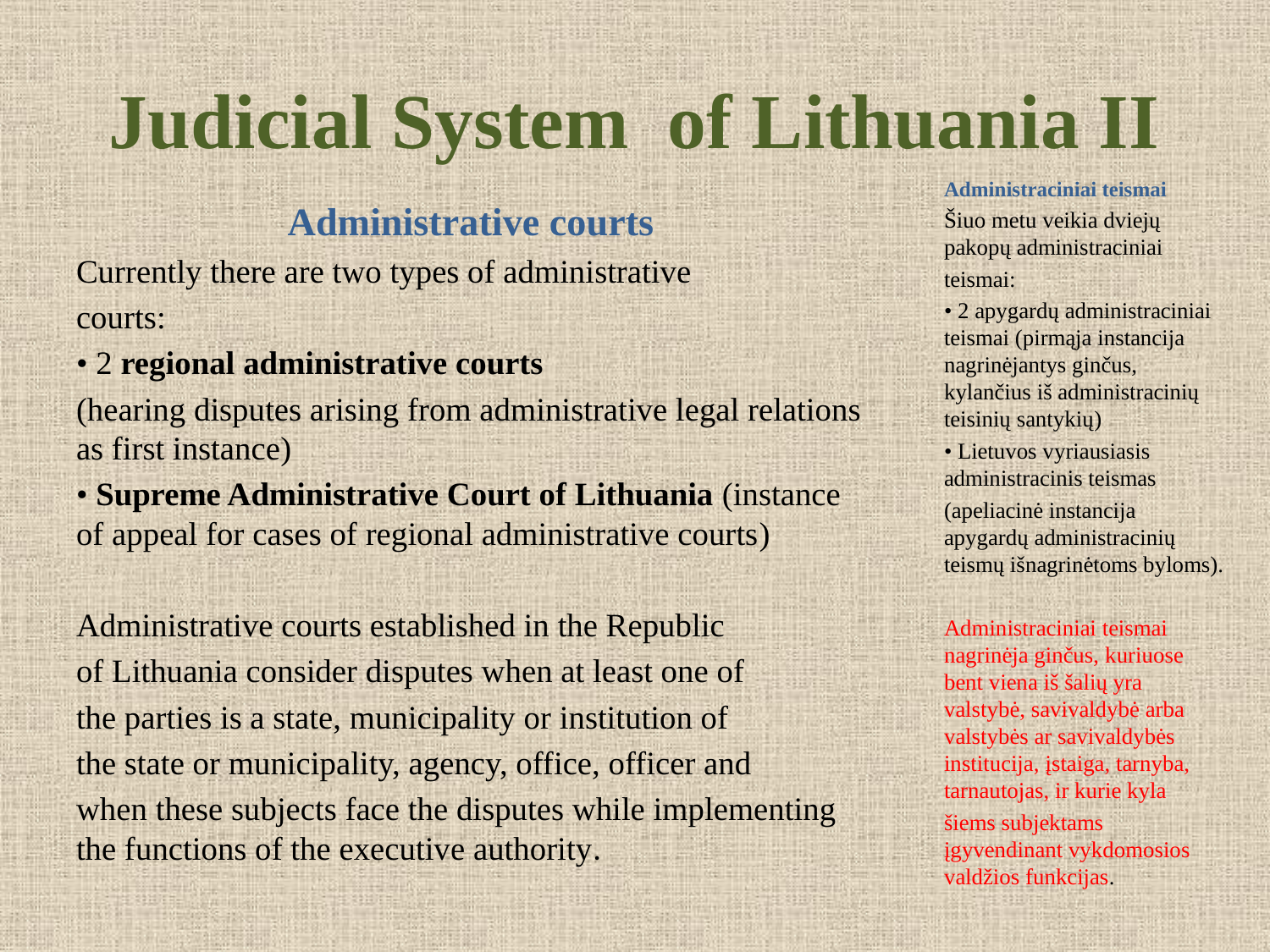

# Judicial System  of Lithuania II
Administraciniai teismai
Šiuo metu veikia dviejų pakopų administraciniai
teismai:
• 2 apygardų administraciniai teismai (pirmąja instancija nagrinėjantys ginčus, kylančius iš administracinių teisinių santykių)
• Lietuvos vyriausiasis administracinis teismas
(apeliacinė instancija apygardų administracinių teismų išnagrinėtoms byloms).

Administraciniai teismai nagrinėja ginčus, kuriuose bent viena iš šalių yra valstybė, savivaldybė arba valstybės ar savivaldybės institucija, įstaiga, tarnyba, tarnautojas, ir kurie kyla
šiems subjektams įgyvendinant vykdomosios valdžios funkcijas.
Administrative courts
Currently there are two types of administrative
courts:
• 2 regional administrative courts
(hearing disputes arising from administrative legal relations as first instance)
• Supreme Administrative Court of Lithuania (instance of appeal for cases of regional administrative courts)

Administrative courts established in the Republic
of Lithuania consider disputes when at least one of
the parties is a state, municipality or institution of
the state or municipality, agency, office, officer and
when these subjects face the disputes while implementing the functions of the executive authority.